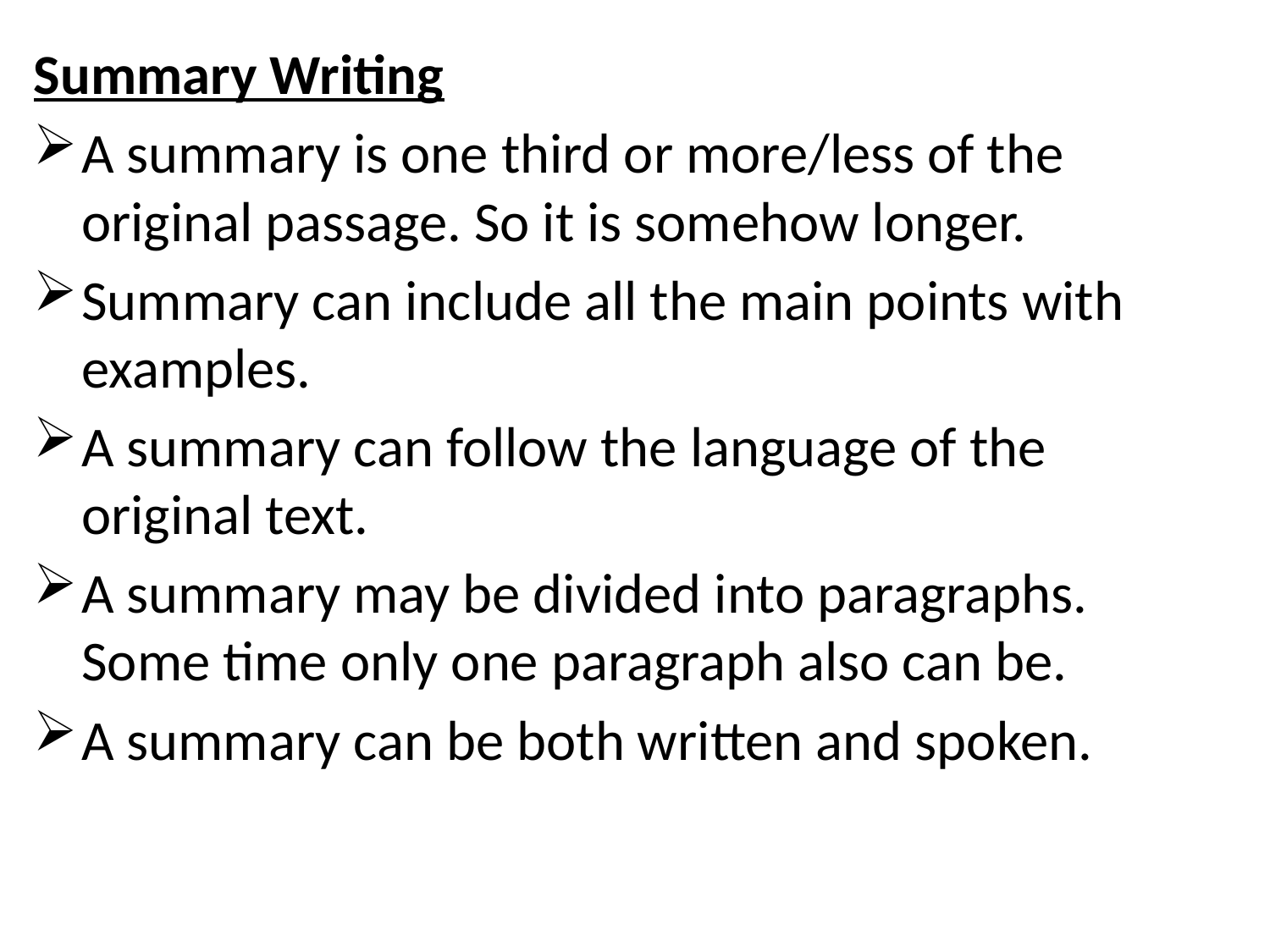

Summary Writing
A summary is one third or more/less of the original passage. So it is somehow longer.
Summary can include all the main points with examples.
A summary can follow the language of the original text.
A summary may be divided into paragraphs. Some time only one paragraph also can be.
A summary can be both written and spoken.